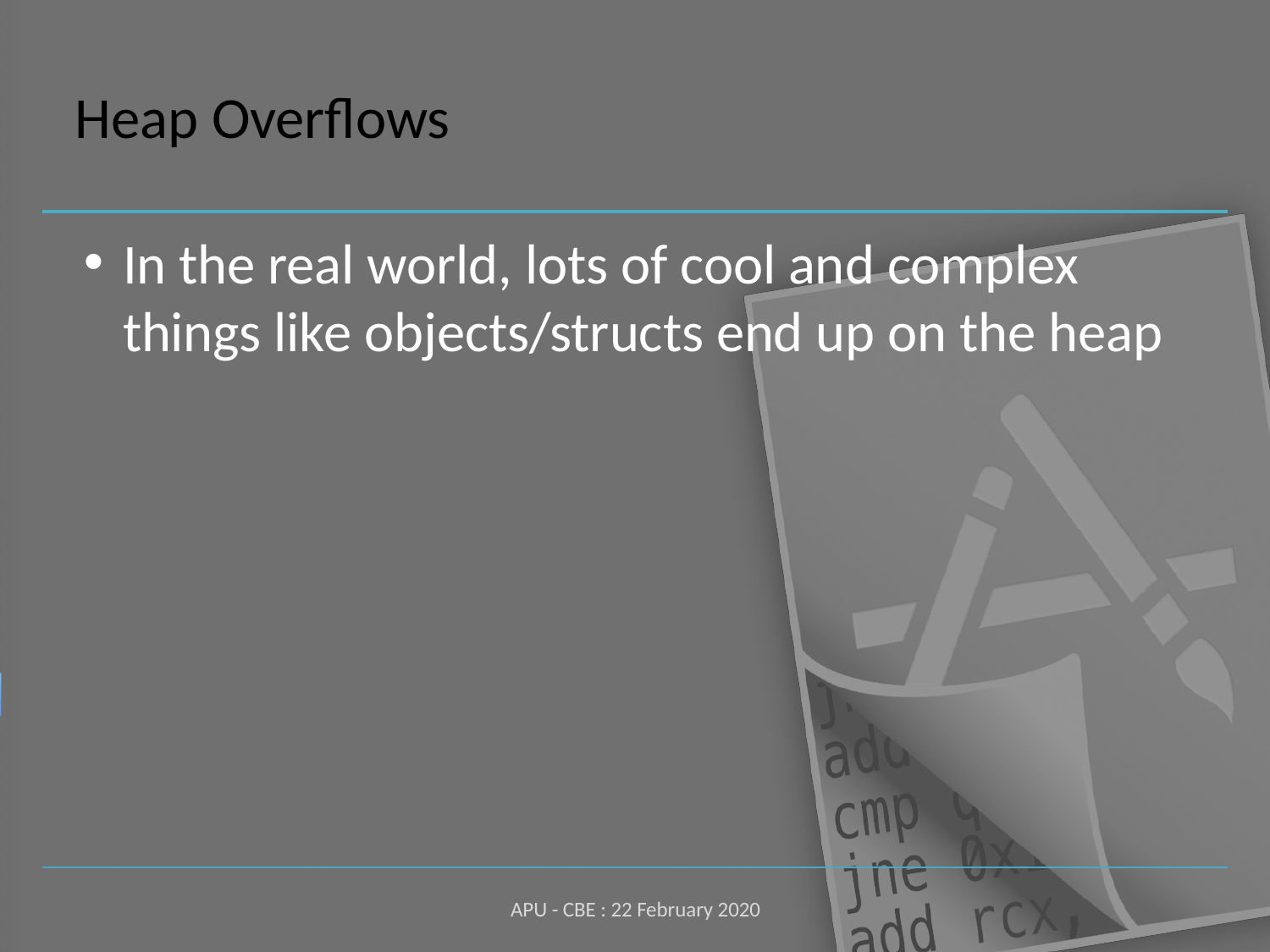

# Heap Overflows

In the real world, lots of cool and complex  things like objects/structs end up on the heap

APU - CBE : 22 February 2020